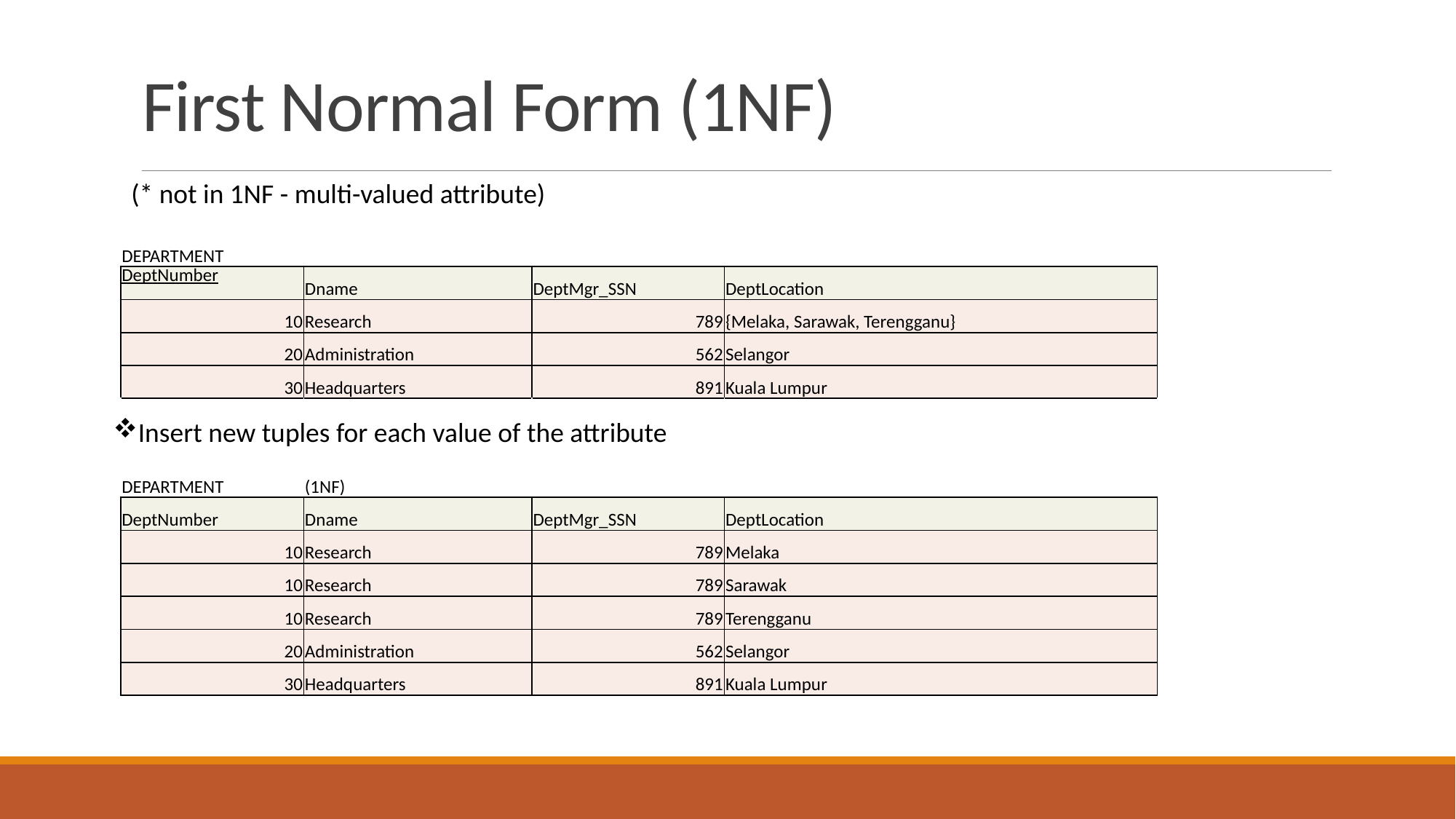

# First Normal Form (1NF)
(* not in 1NF - multi-valued attribute)
| DEPARTMENT |  |  |  |
| --- | --- | --- | --- |
| DeptNumber | Dname | DeptMgr\_SSN | DeptLocation |
| 10 | Research | 789 | {Melaka, Sarawak, Terengganu} |
| 20 | Administration | 562 | Selangor |
| 30 | Headquarters | 891 | Kuala Lumpur |
|  |  |  |  |
|  |  |  |  |
| DEPARTMENT | (1NF) |  |  |
| DeptNumber | Dname | DeptMgr\_SSN | DeptLocation |
| 10 | Research | 789 | Melaka |
| 10 | Research | 789 | Sarawak |
| 10 | Research | 789 | Terengganu |
| 20 | Administration | 562 | Selangor |
| 30 | Headquarters | 891 | Kuala Lumpur |
Insert new tuples for each value of the attribute